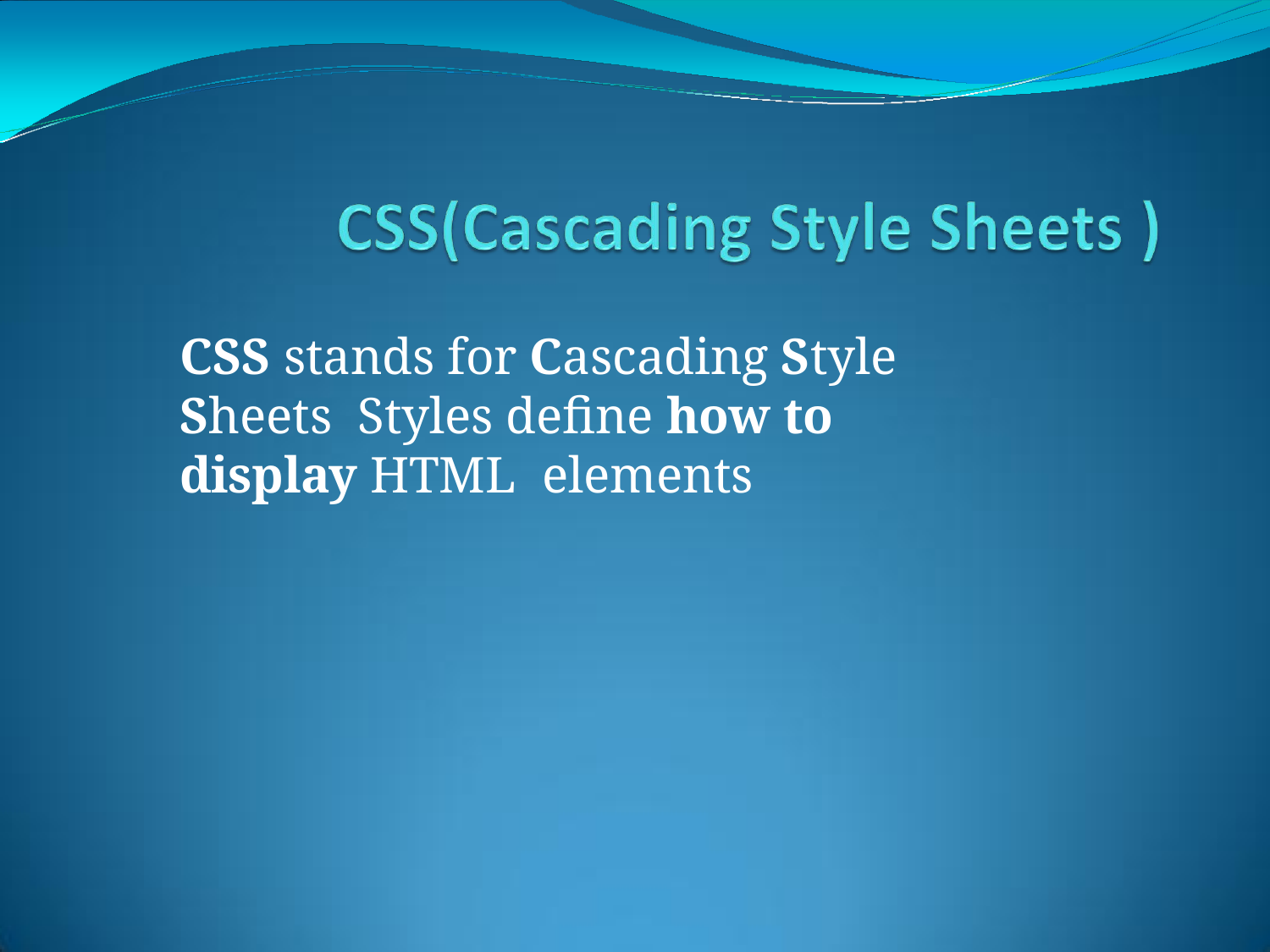

# CSS stands for Cascading Style Sheets  Styles define how to display HTML  elements